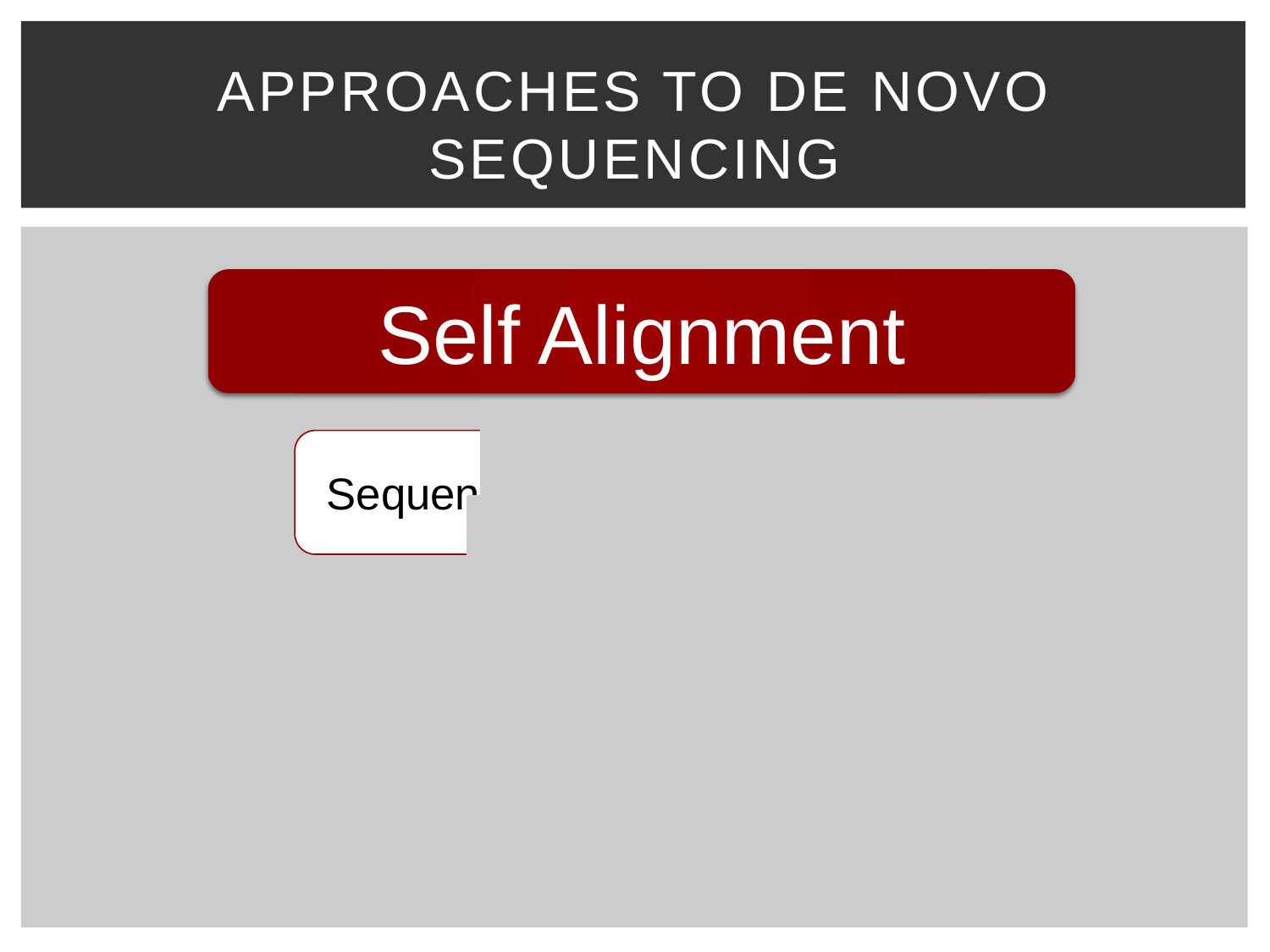

# Approaches to De Novo Sequencing
Self Alignment
Sequence Alignment Algorithms
Problem: Scalability
Examples: RECON,PILER
Problem: Scalability